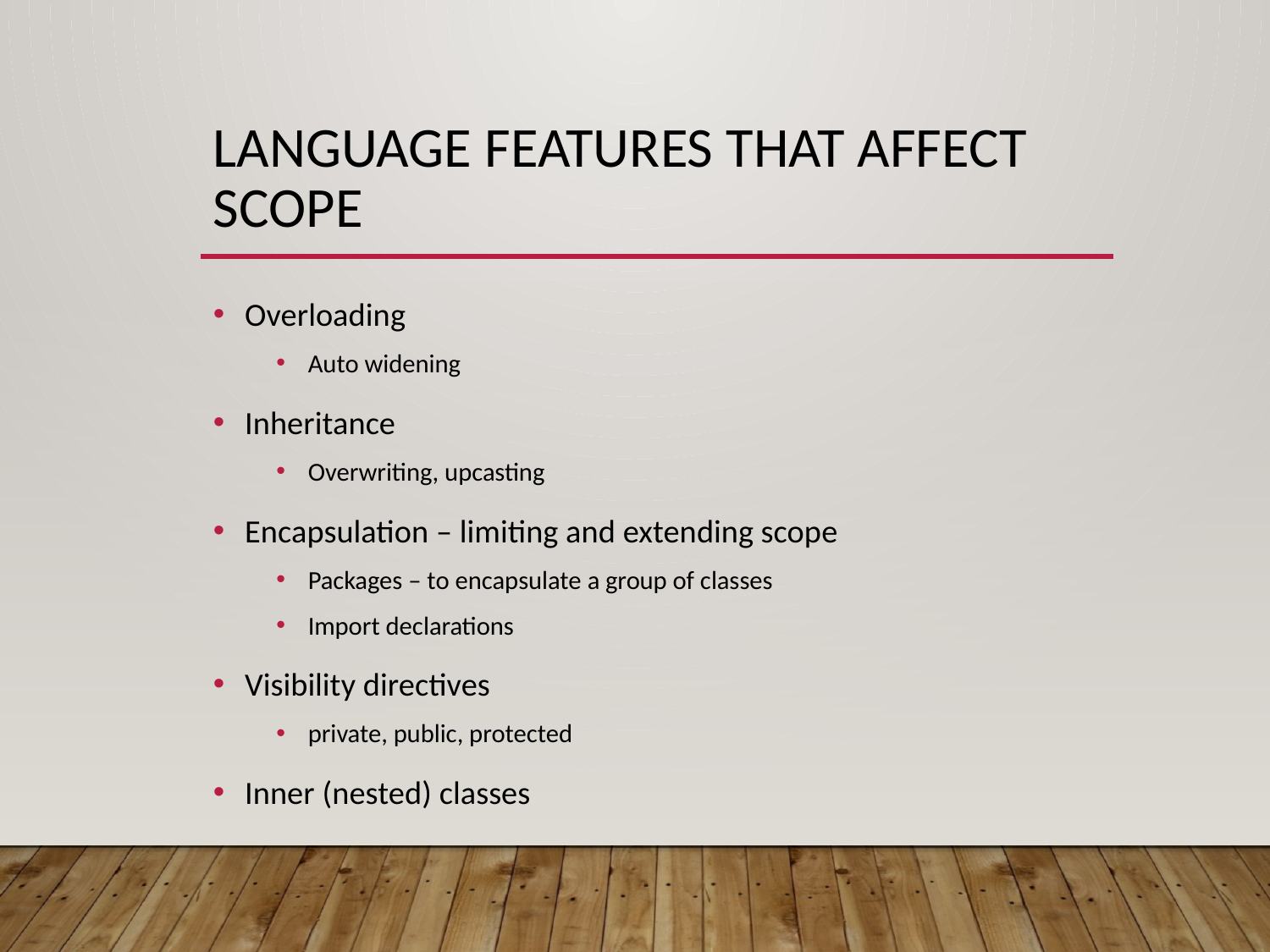

# Language features that Affect SCOPE
Overloading
Auto widening
Inheritance
Overwriting, upcasting
Encapsulation – limiting and extending scope
Packages – to encapsulate a group of classes
Import declarations
Visibility directives
private, public, protected
Inner (nested) classes